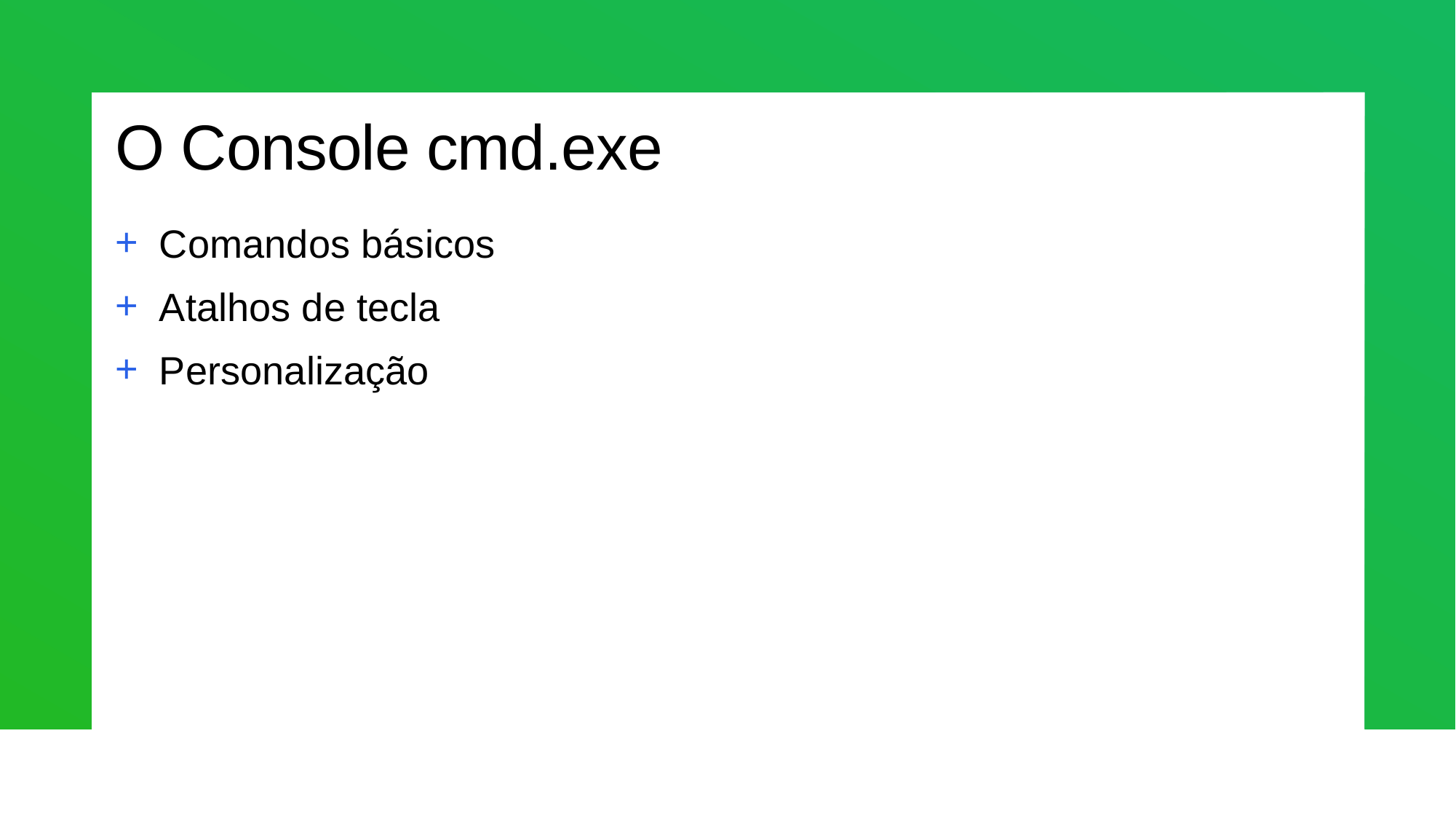

# O Console cmd.exe
Comandos básicos
Atalhos de tecla
Personalização